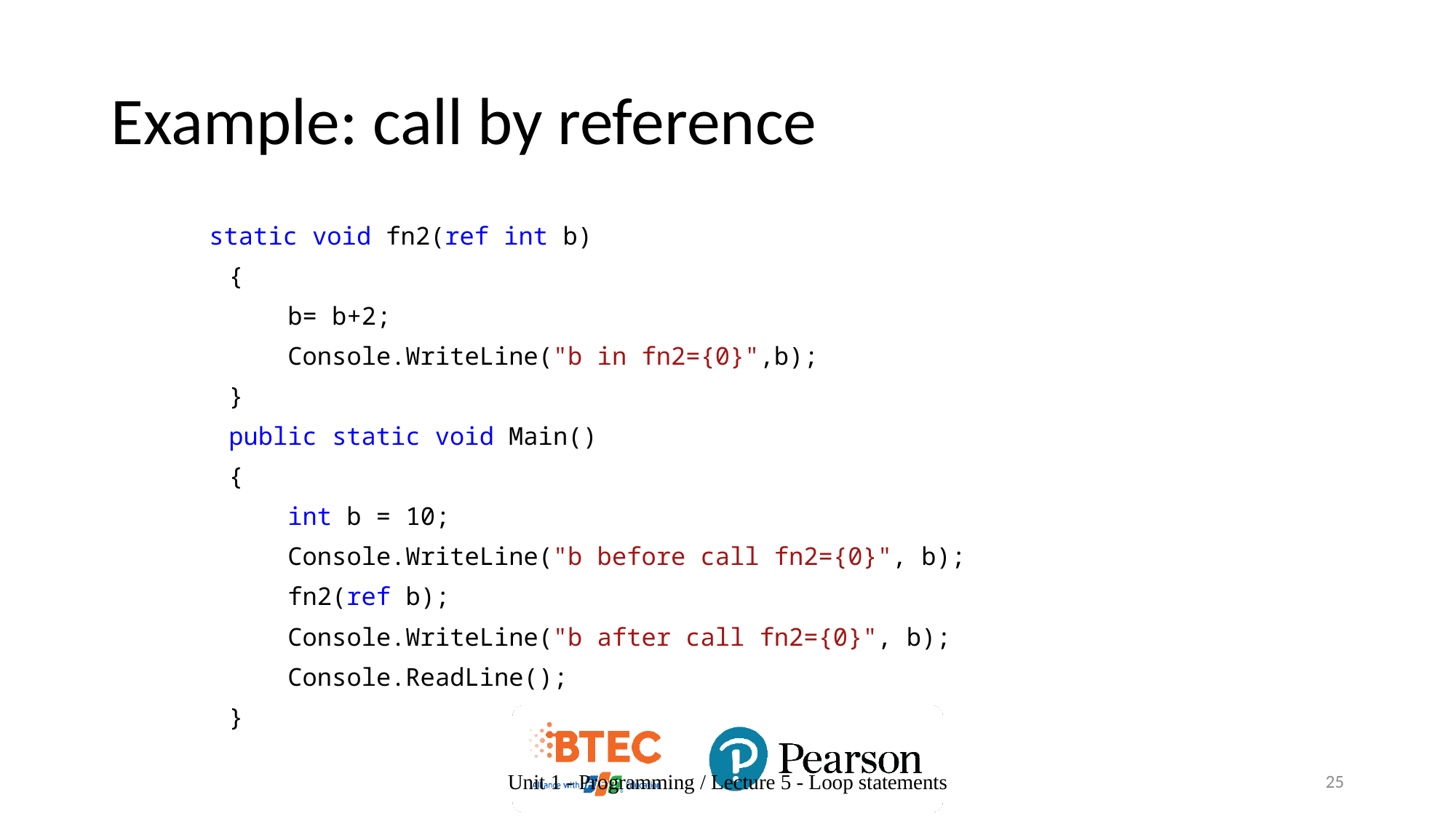

# Example: call by reference
 	static void fn2(ref int b)
        {
            b= b+2;
            Console.WriteLine("b in fn2={0}",b);
        }
        public static void Main()
        {
            int b = 10;
            Console.WriteLine("b before call fn2={0}", b);
            fn2(ref b);
            Console.WriteLine("b after call fn2={0}", b);
            Console.ReadLine();
        }
Unit 1 - Programming / Lecture 5 - Loop statements
25